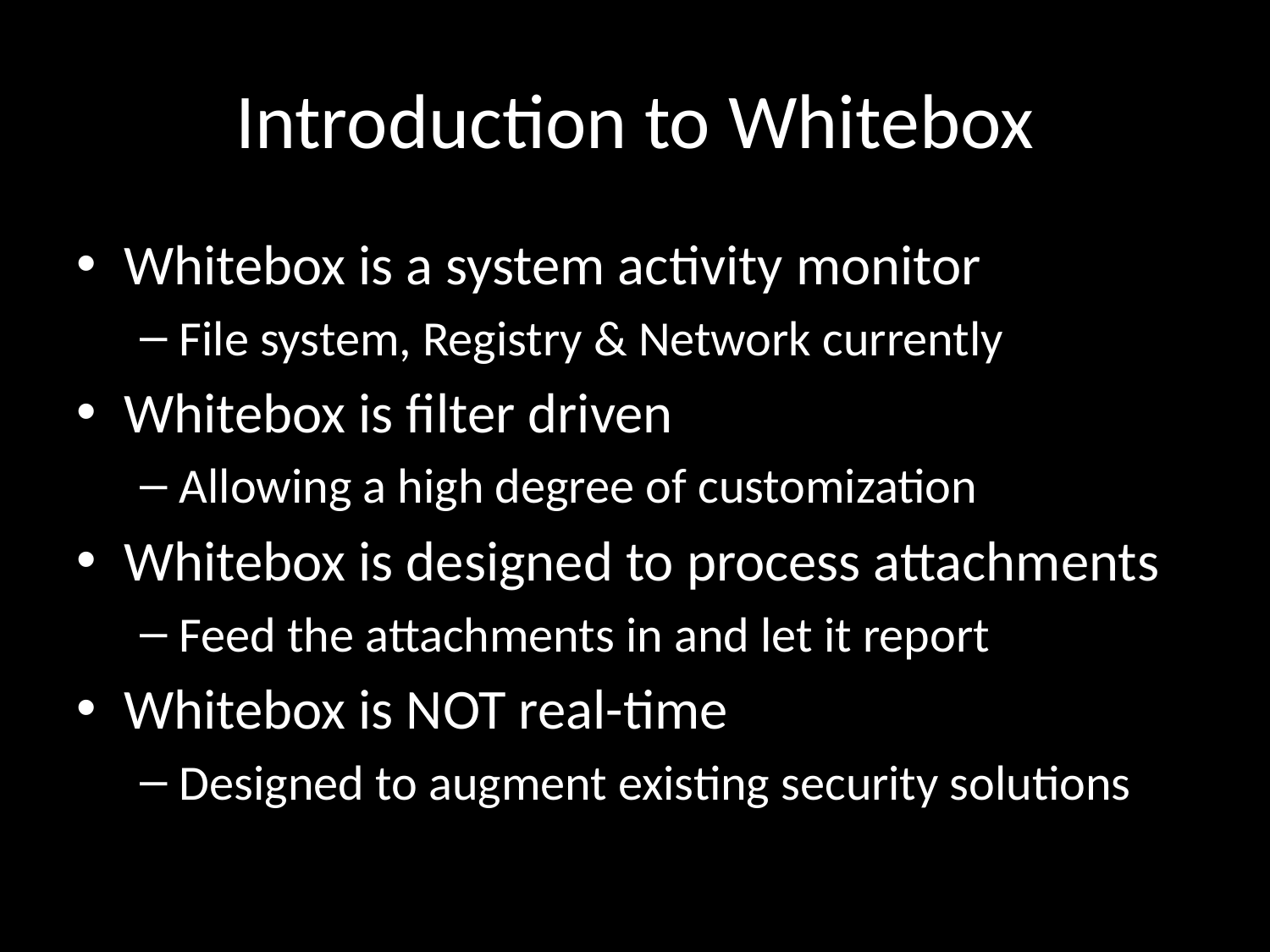

# Introduction to Whitebox
Whitebox is a system activity monitor
File system, Registry & Network currently
Whitebox is filter driven
Allowing a high degree of customization
Whitebox is designed to process attachments
Feed the attachments in and let it report
Whitebox is NOT real-time
Designed to augment existing security solutions